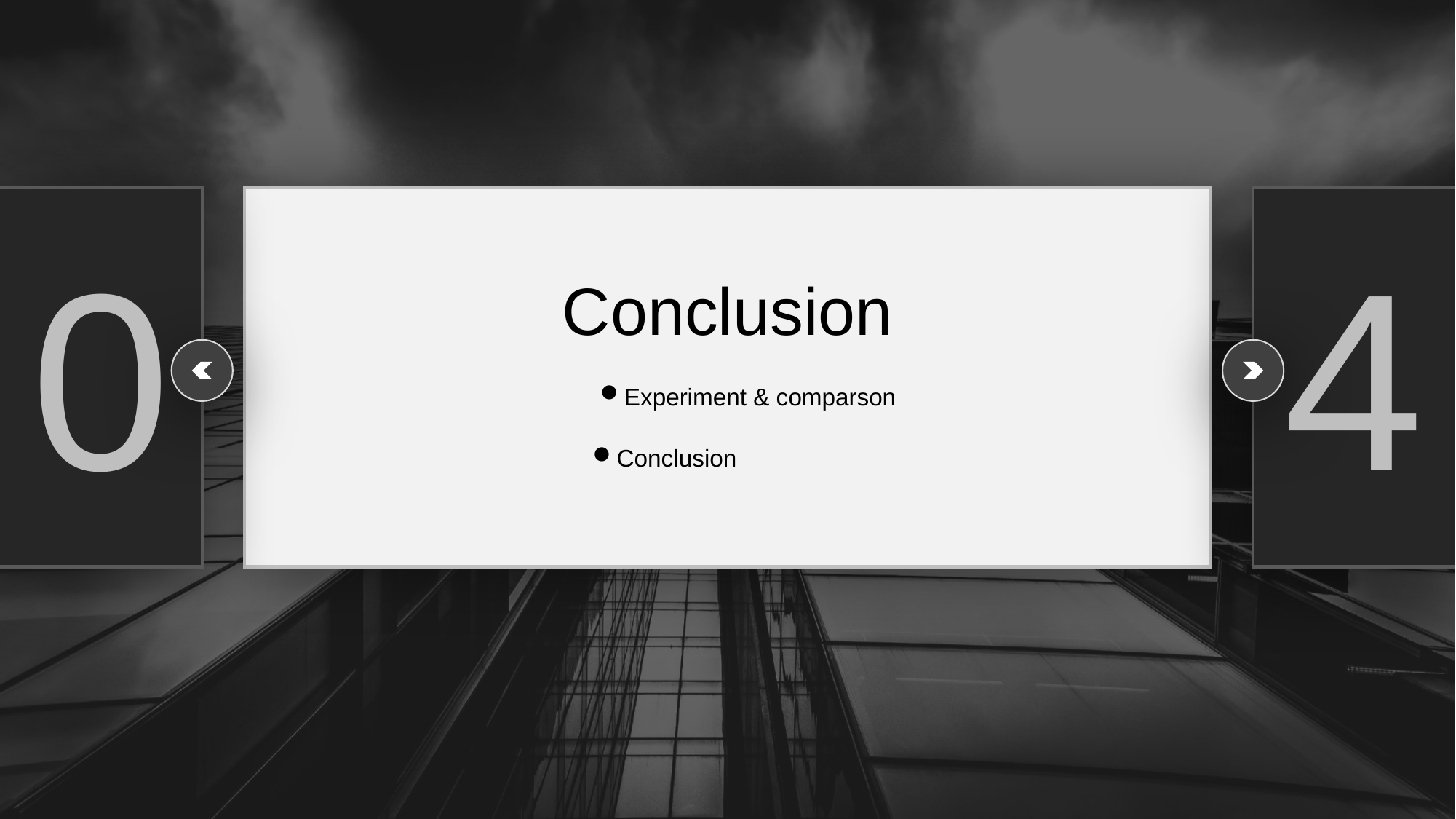

0
4
Conclusion

Experiment & comparson
Conclusion